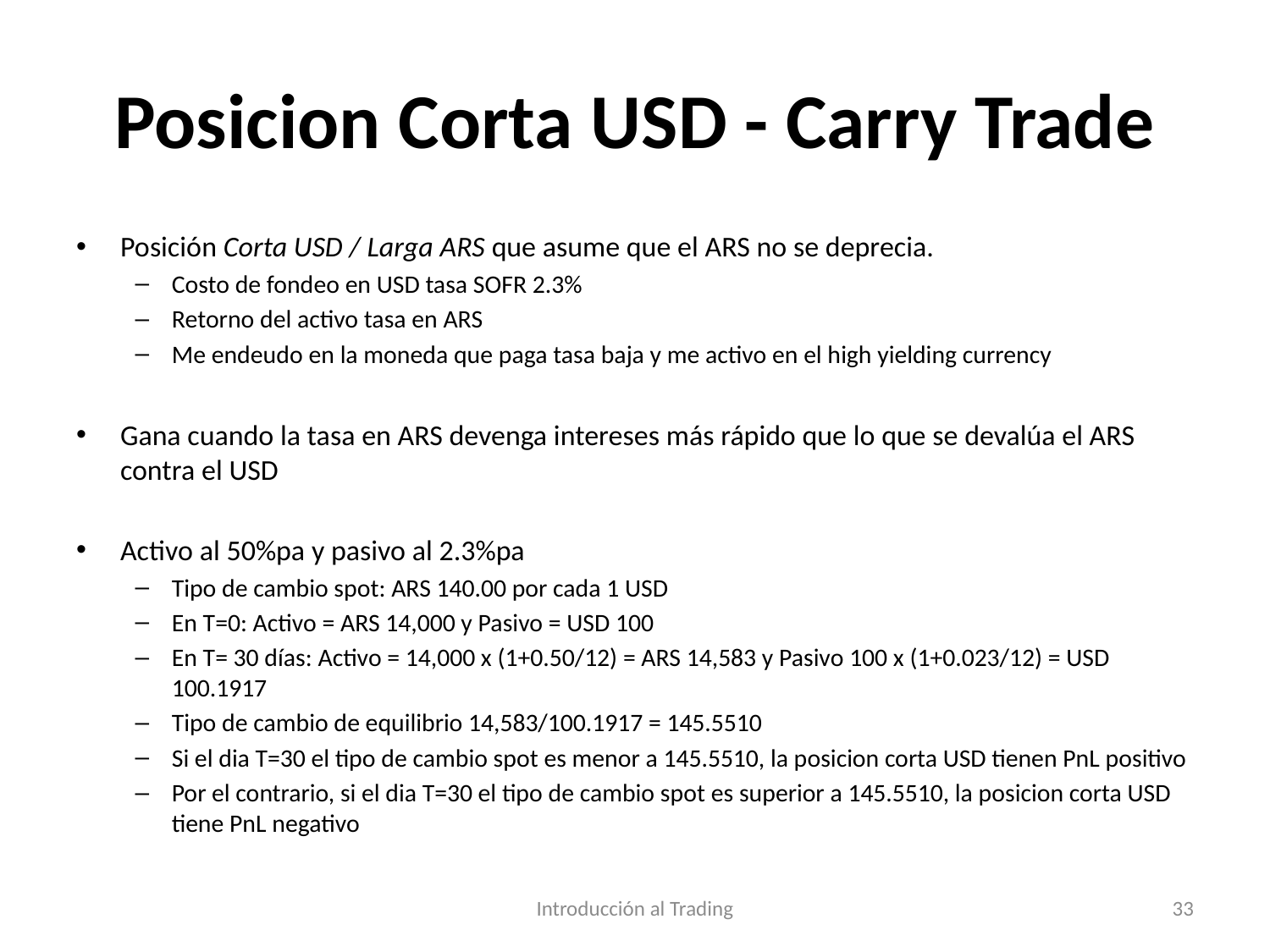

# Posicion Corta USD - Carry Trade
Posición Corta USD / Larga ARS que asume que el ARS no se deprecia.
Costo de fondeo en USD tasa SOFR 2.3%
Retorno del activo tasa en ARS
Me endeudo en la moneda que paga tasa baja y me activo en el high yielding currency

Gana cuando la tasa en ARS devenga intereses más rápido que lo que se devalúa el ARS contra el USD

Activo al 50%pa y pasivo al 2.3%pa
Tipo de cambio spot: ARS 140.00 por cada 1 USD
En T=0: Activo = ARS 14,000 y Pasivo = USD 100
En T= 30 días: Activo = 14,000 x (1+0.50/12) = ARS 14,583 y Pasivo 100 x (1+0.023/12) = USD 100.1917
Tipo de cambio de equilibrio 14,583/100.1917 = 145.5510
Si el dia T=30 el tipo de cambio spot es menor a 145.5510, la posicion corta USD tienen PnL positivo
Por el contrario, si el dia T=30 el tipo de cambio spot es superior a 145.5510, la posicion corta USD tiene PnL negativo

Introducción al Trading
33